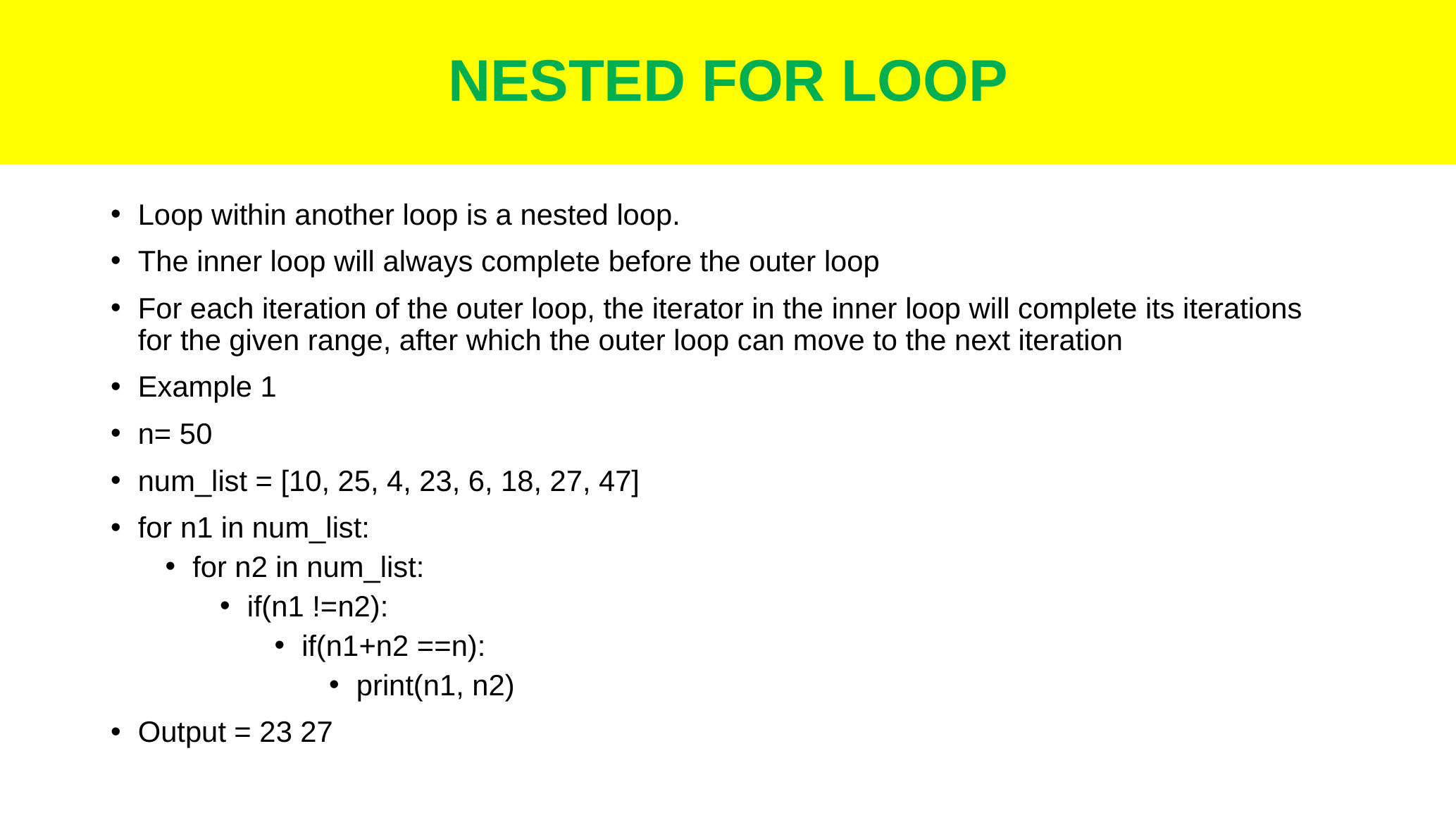

# NESTED FOR LOOP
Loop within another loop is a nested loop.
The inner loop will always complete before the outer loop
For each iteration of the outer loop, the iterator in the inner loop will complete its iterations for the given range, after which the outer loop can move to the next iteration
Example 1
n= 50
num_list = [10, 25, 4, 23, 6, 18, 27, 47]
for n1 in num_list:
for n2 in num_list:
if(n1 !=n2):
if(n1+n2 ==n):
print(n1, n2)
Output = 23 27